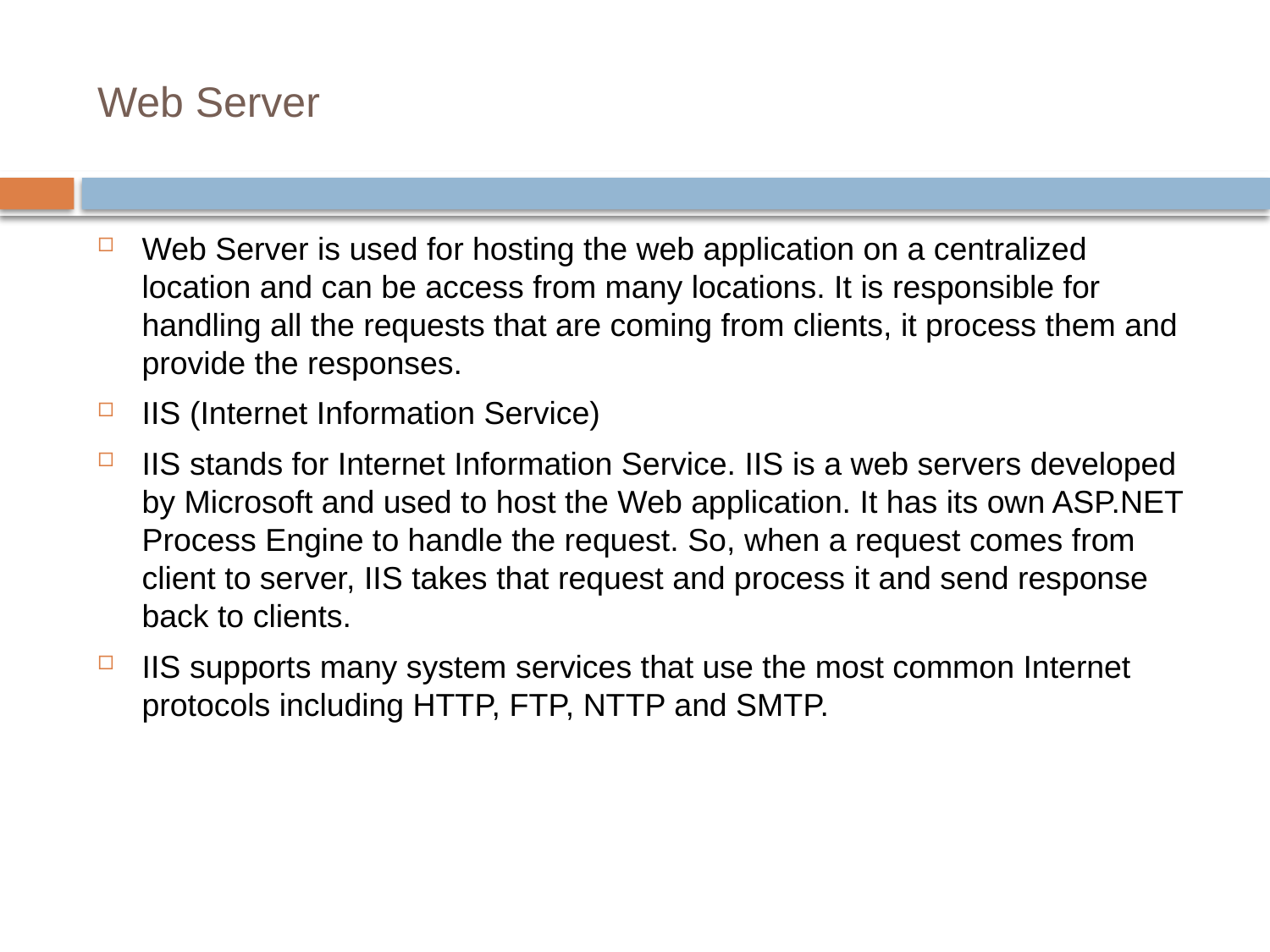

# Web Server
Web Server is used for hosting the web application on a centralized location and can be access from many locations. It is responsible for handling all the requests that are coming from clients, it process them and provide the responses.
IIS (Internet Information Service)
IIS stands for Internet Information Service. IIS is a web servers developed by Microsoft and used to host the Web application. It has its own ASP.NET Process Engine to handle the request. So, when a request comes from client to server, IIS takes that request and process it and send response back to clients.
IIS supports many system services that use the most common Internet protocols including HTTP, FTP, NTTP and SMTP.